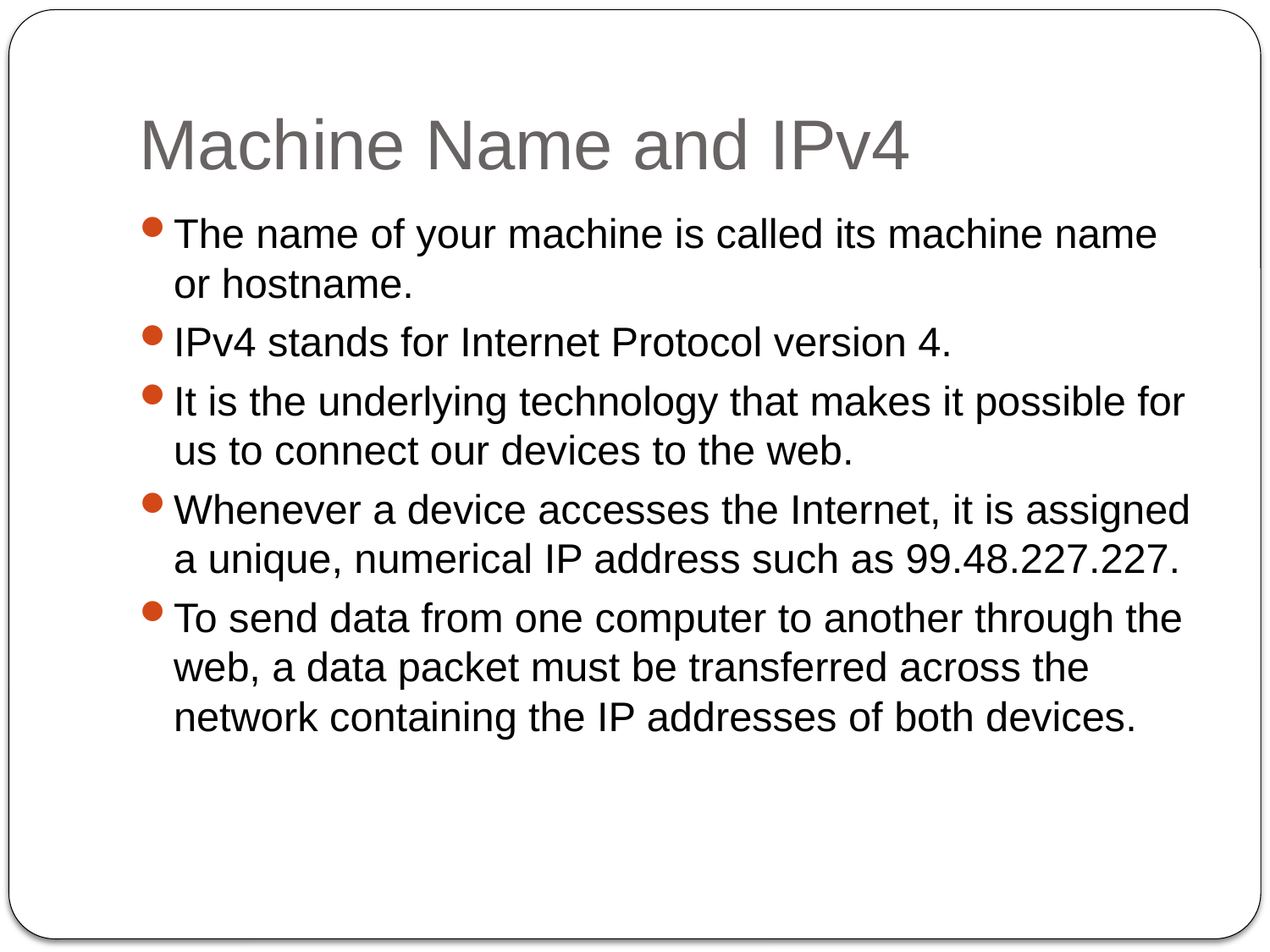

# Machine Name and IPv4
The name of your machine is called its machine name or hostname.
IPv4 stands for Internet Protocol version 4.
It is the underlying technology that makes it possible for us to connect our devices to the web.
Whenever a device accesses the Internet, it is assigned a unique, numerical IP address such as 99.48.227.227.
To send data from one computer to another through the web, a data packet must be transferred across the network containing the IP addresses of both devices.